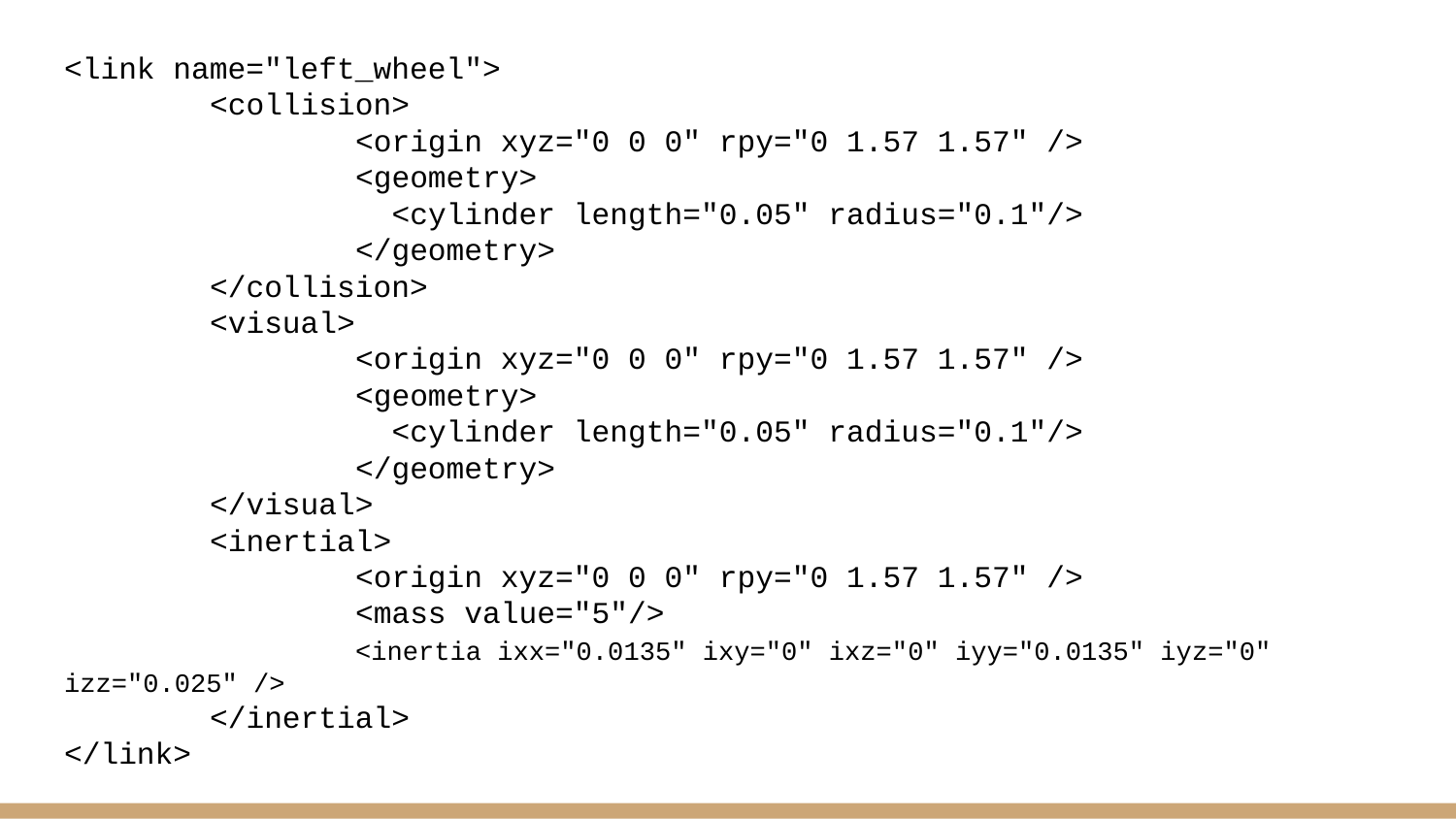

<link name="left_wheel">
	<collision>
		<origin xyz="0 0 0" rpy="0 1.57 1.57" />
		<geometry>
		  <cylinder length="0.05" radius="0.1"/>
		</geometry>
	</collision>
	<visual>
		<origin xyz="0 0 0" rpy="0 1.57 1.57" />
		<geometry>
		  <cylinder length="0.05" radius="0.1"/>
		</geometry>
	</visual>
	<inertial>
		<origin xyz="0 0 0" rpy="0 1.57 1.57" />
		<mass value="5"/>
		<inertia ixx="0.0135" ixy="0" ixz="0" iyy="0.0135" iyz="0" izz="0.025" />
	</inertial>
</link>